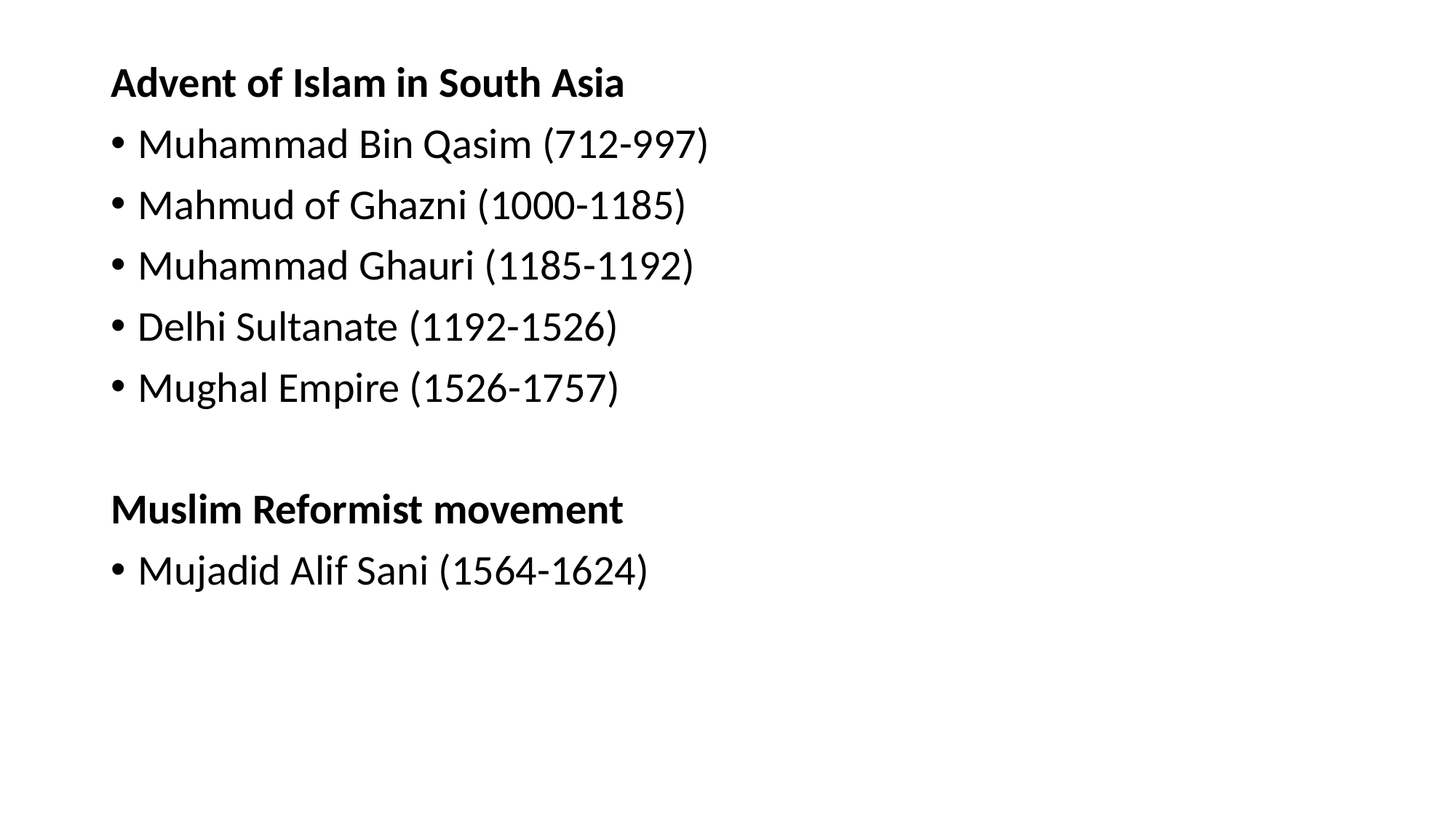

Advent of Islam in South Asia
Muhammad Bin Qasim (712-997)
Mahmud of Ghazni (1000-1185)
Muhammad Ghauri (1185-1192)
Delhi Sultanate (1192-1526)
Mughal Empire (1526-1757)

Muslim Reformist movement
Mujadid Alif Sani (1564-1624)